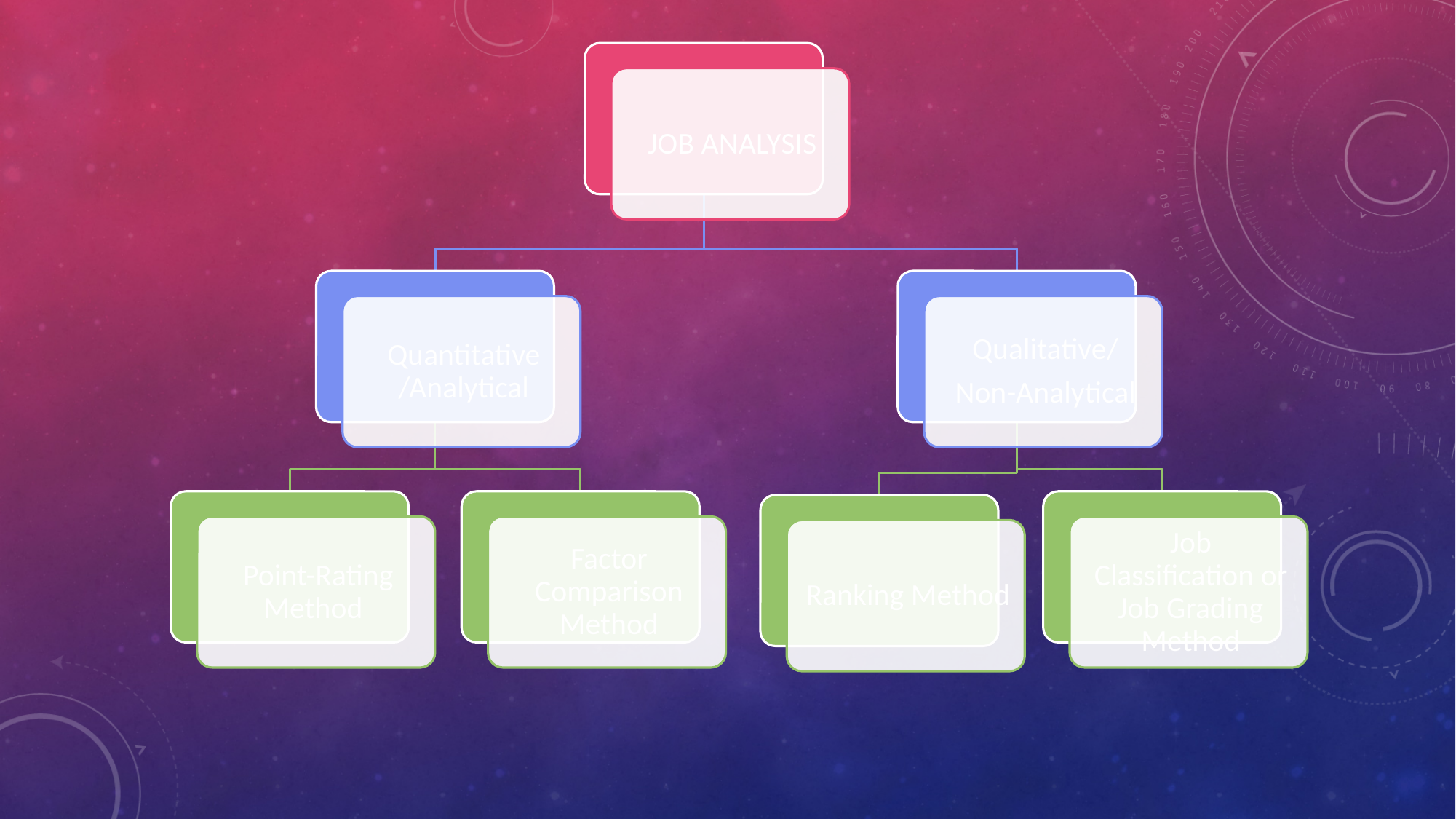

JOB ANALYSIS
Quantitative /Analytical
Point-Rating Method
Factor Comparison Method
Qualitative/
Non-Analytical
Ranking Method
Job Classification or Job Grading Method